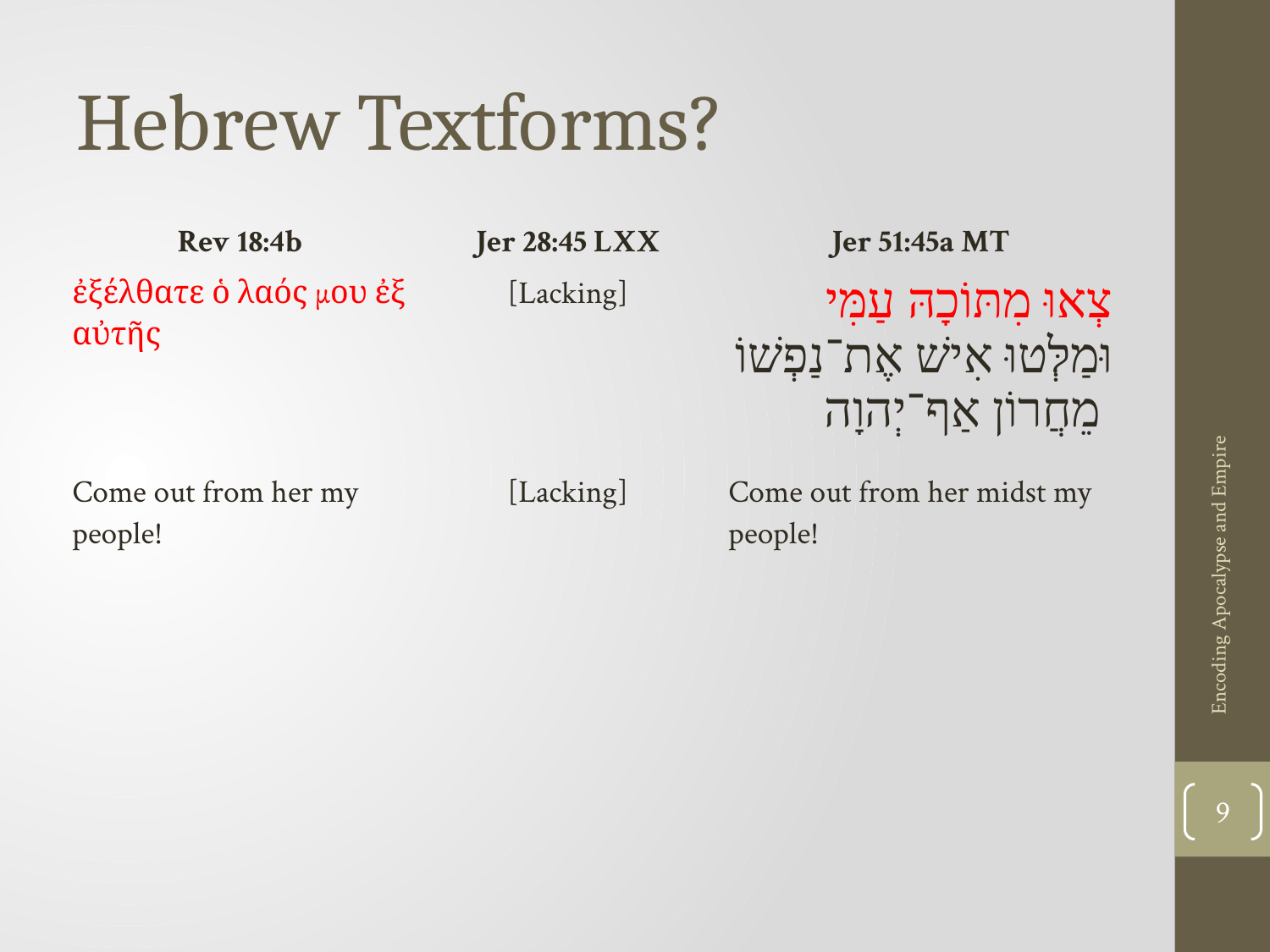

# Hebrew Textforms?
| Rev 18:4b | Jer 28:45 LXX | Jer 51:45a MT |
| --- | --- | --- |
| ἐξέλθατε ὁ λαός μου ἐξ αὐτῆς | [Lacking] | צְאוּ מִתּוֹכָהּ עַמִּי וּמַלְּטוּ אִישׁ אֶת־נַפְשׁוֹ מֵחֲרוֹן אַף־יְהוָה |
| Come out from her my people! | [Lacking] | Come out from her midst my people! |
Encoding Apocalypse and Empire
9